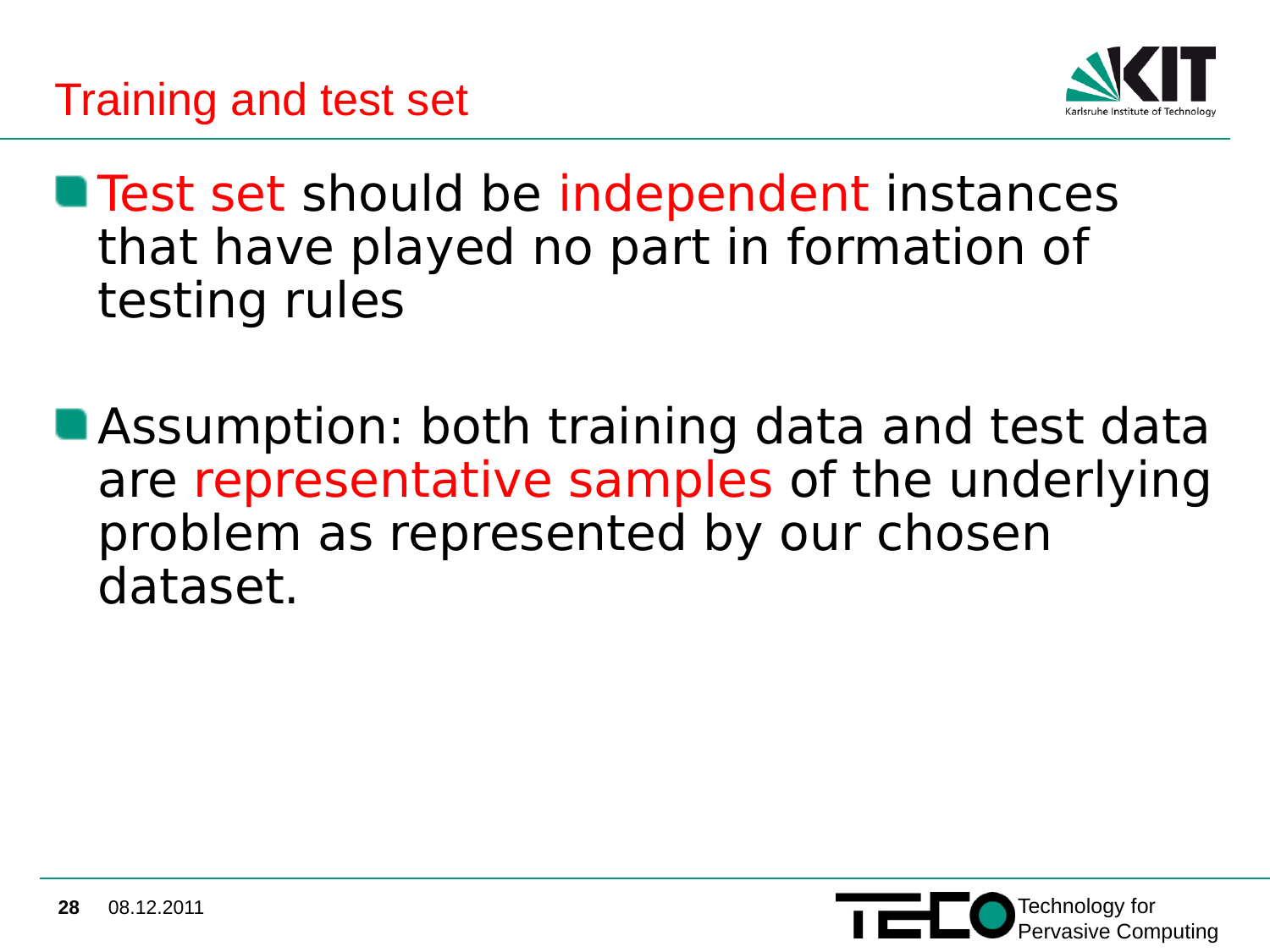

# Training and test set
Test set should be independent instances that have played no part in formation of testing rules

Assumption: both training data and test data are representative samples of the underlying problem as represented by our chosen dataset.